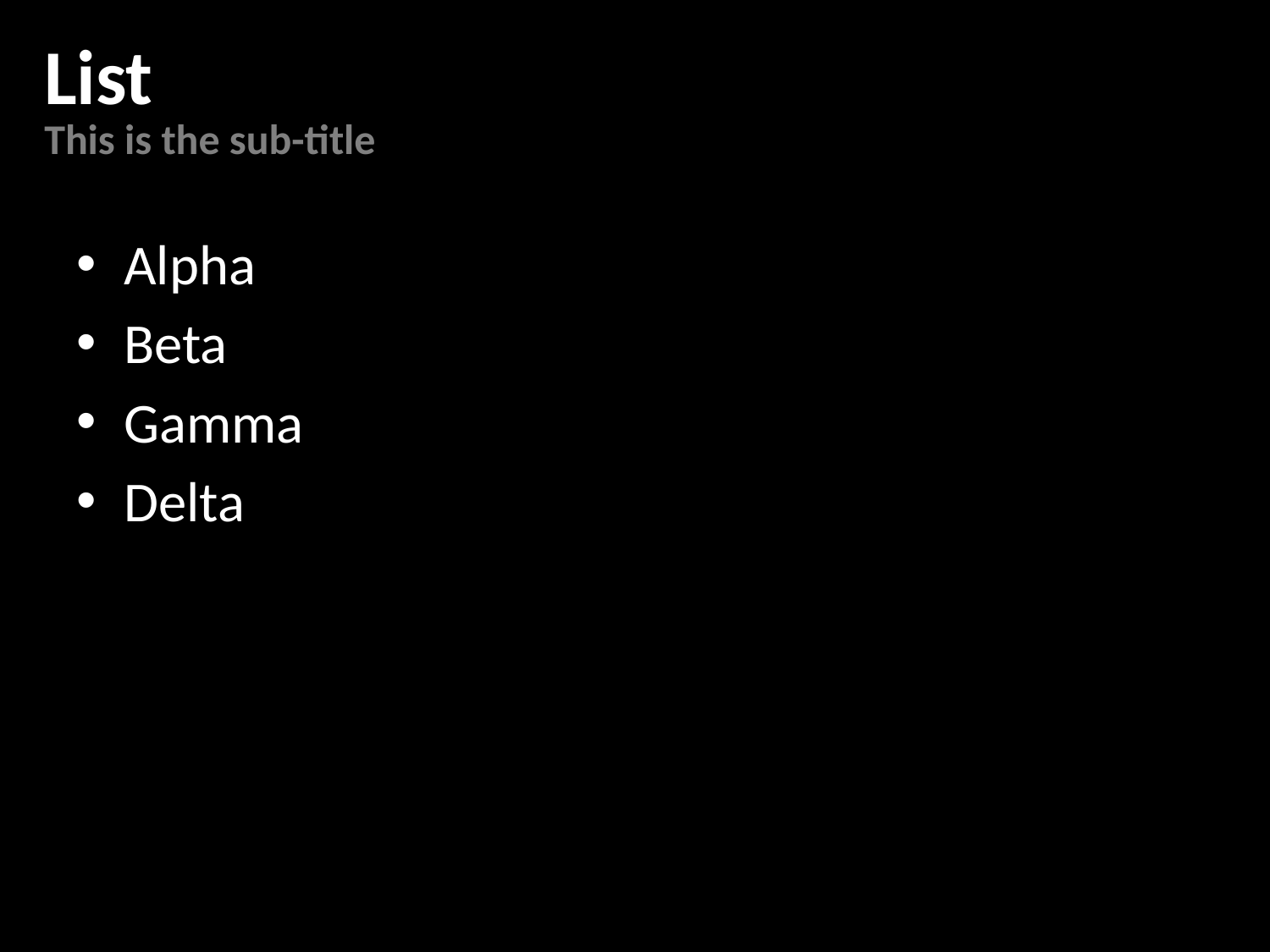

List
This is the sub-title
Alpha
Beta
Gamma
Delta